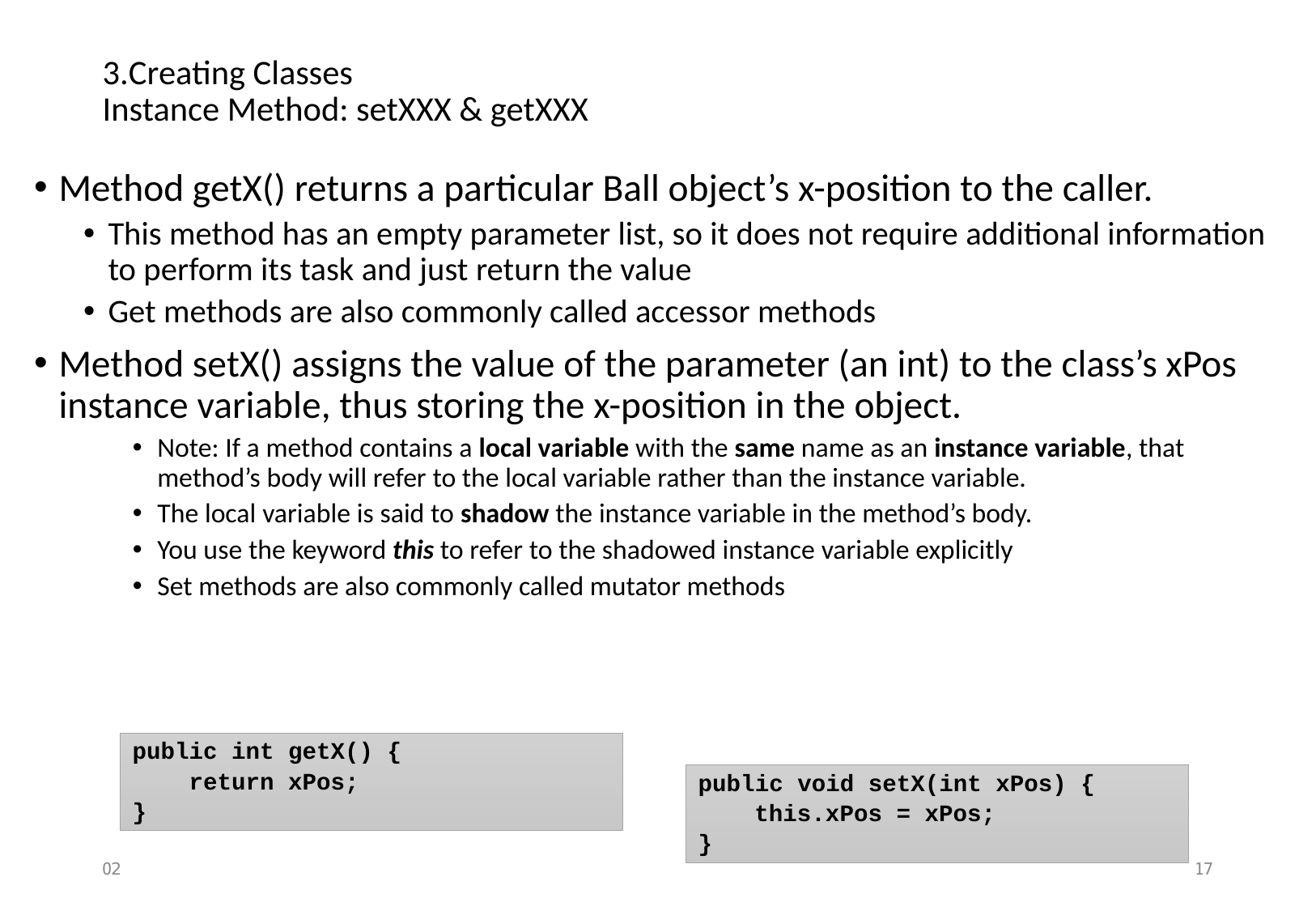

# 3.Creating Classes Instance Method: setXXX & getXXX
Method getX() returns a particular Ball object’s x-position to the caller.
This method has an empty parameter list, so it does not require additional information to perform its task and just return the value
Get methods are also commonly called accessor methods
Method setX() assigns the value of the parameter (an int) to the class’s xPos instance variable, thus storing the x-position in the object.
Note: If a method contains a local variable with the same name as an instance variable, that method’s body will refer to the local variable rather than the instance variable.
The local variable is said to shadow the instance variable in the method’s body.
You use the keyword this to refer to the shadowed instance variable explicitly
Set methods are also commonly called mutator methods
public int getX() {
    return xPos;
}
public void setX(int xPos) {
    this.xPos = xPos;
}
02
17